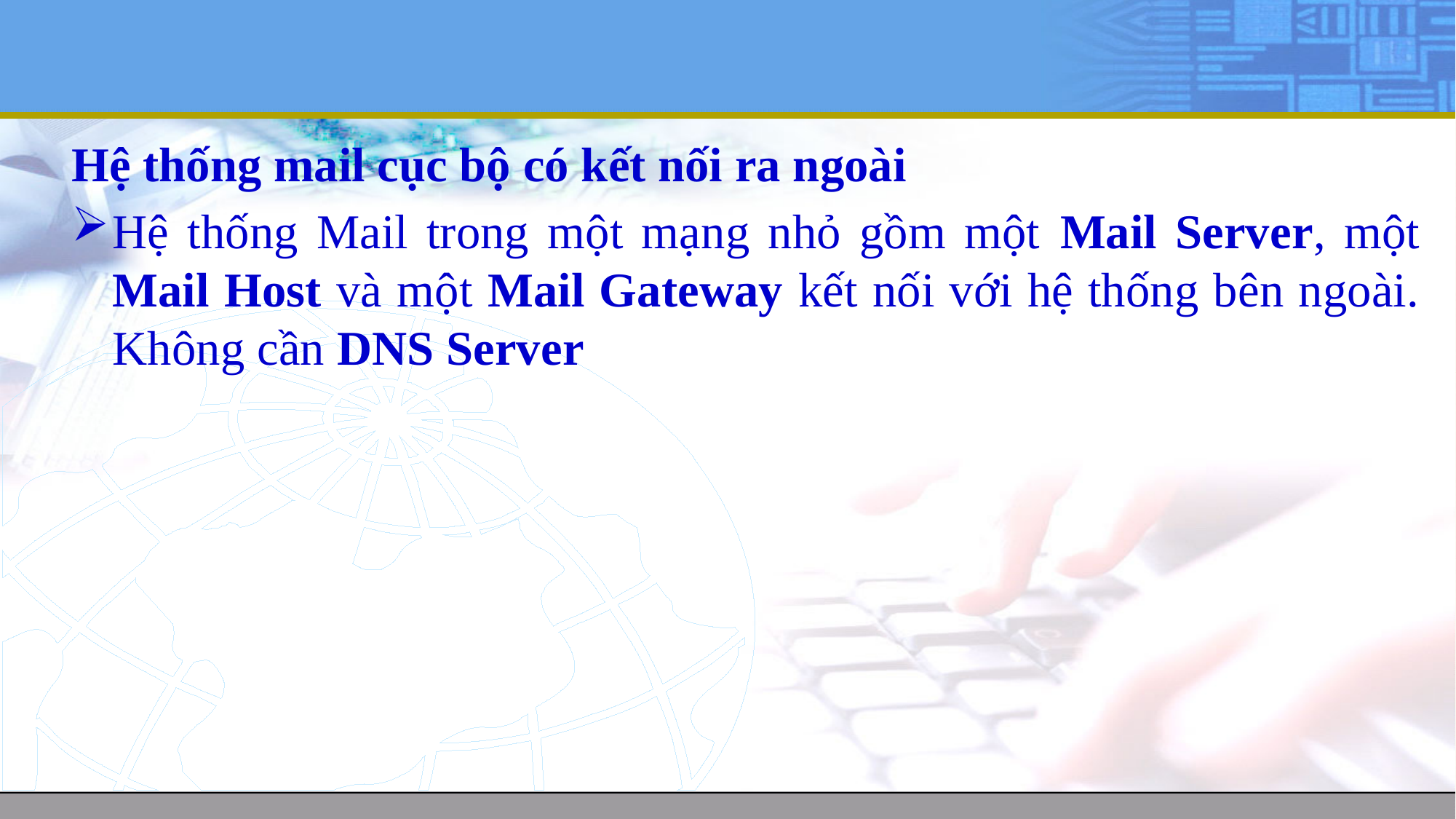

#
Hệ thống mail cục bộ có kết nối ra ngoài
Hệ thống Mail trong một mạng nhỏ gồm một Mail Server, một Mail Host và một Mail Gateway kết nối với hệ thống bên ngoài. Không cần DNS Server